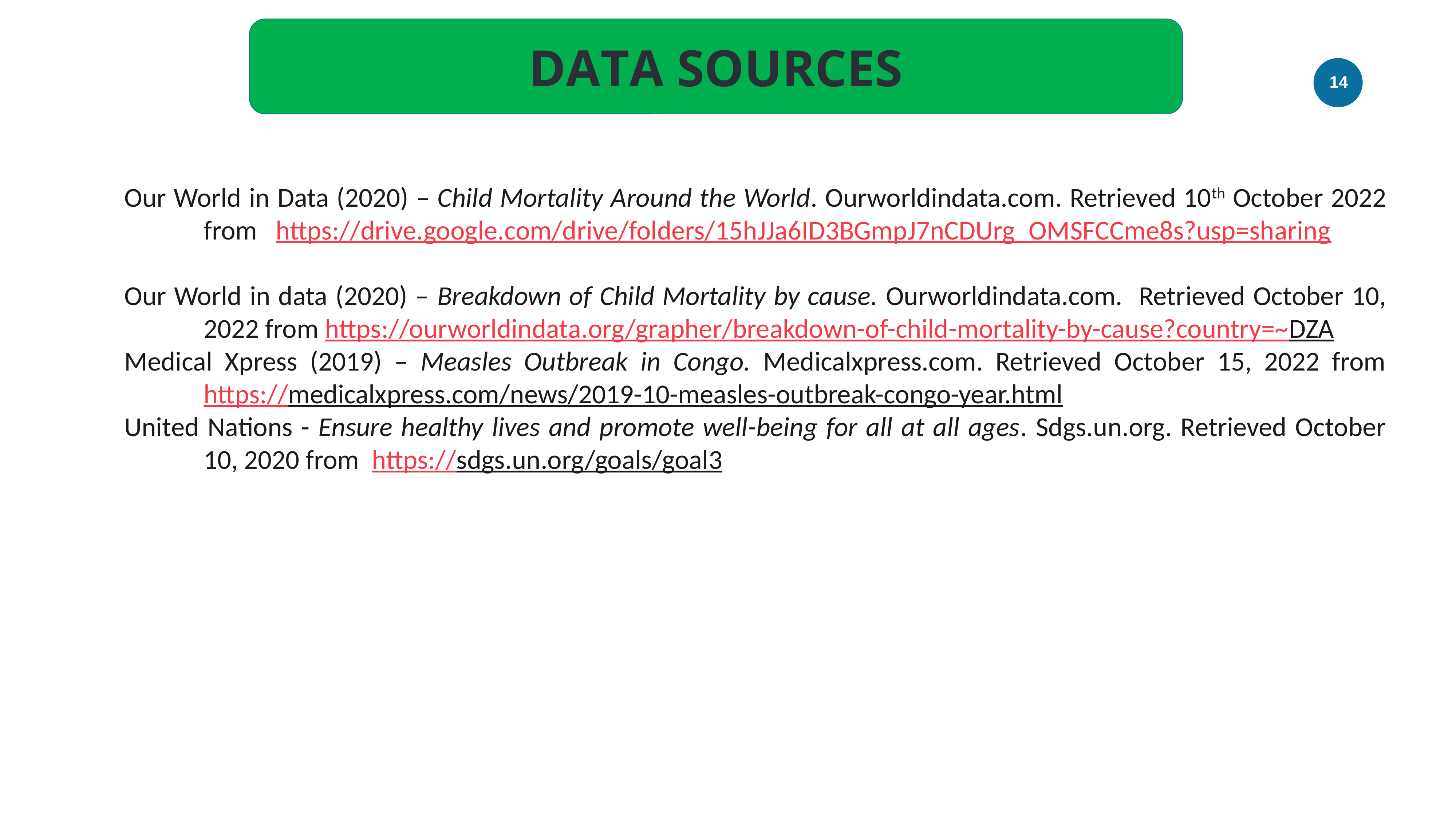

DATA SOURCES
Our World in Data (2020) – Child Mortality Around the World. Ourworldindata.com. Retrieved 10th October 2022 from   https://drive.google.com/drive/folders/15hJJa6ID3BGmpJ7nCDUrg_OMSFCCme8s?usp=sharing

Our World in data (2020) – Breakdown of Child Mortality by cause. Ourworldindata.com.  Retrieved October 10, 2022 from https://ourworldindata.org/grapher/breakdown-of-child-mortality-by-cause?country=~DZA
Medical Xpress (2019) – Measles Outbreak in Congo. Medicalxpress.com. Retrieved October 15, 2022 from https://medicalxpress.com/news/2019-10-measles-outbreak-congo-year.html
United Nations - Ensure healthy lives and promote well-being for all at all ages. Sdgs.un.org. Retrieved October 10, 2020 from  https://sdgs.un.org/goals/goal3